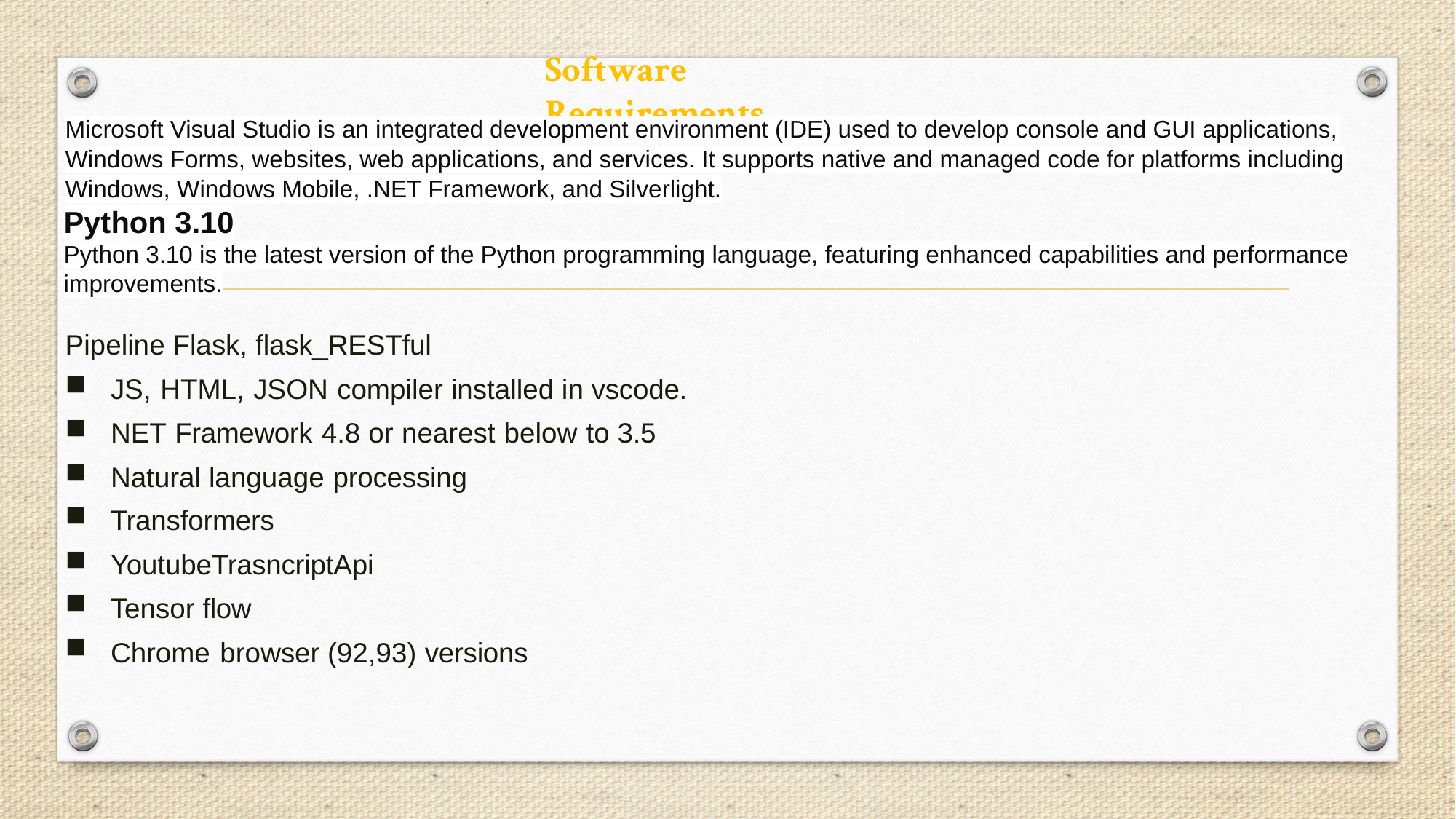

# Software Requirements
Microsoft Visual Studio is an integrated development environment (IDE) used to develop console and GUI applications, Windows Forms, websites, web applications, and services. It supports native and managed code for platforms including Windows, Windows Mobile, .NET Framework, and Silverlight.
Python 3.10
Python 3.10 is the latest version of the Python programming language, featuring enhanced capabilities and performance improvements.

Pipeline Flask, flask_RESTful
JS, HTML, JSON compiler installed in vscode.
NET Framework 4.8 or nearest below to 3.5
Natural language processing
Transformers
YoutubeTrasncriptApi
Tensor flow
Chrome browser (92,93) versions